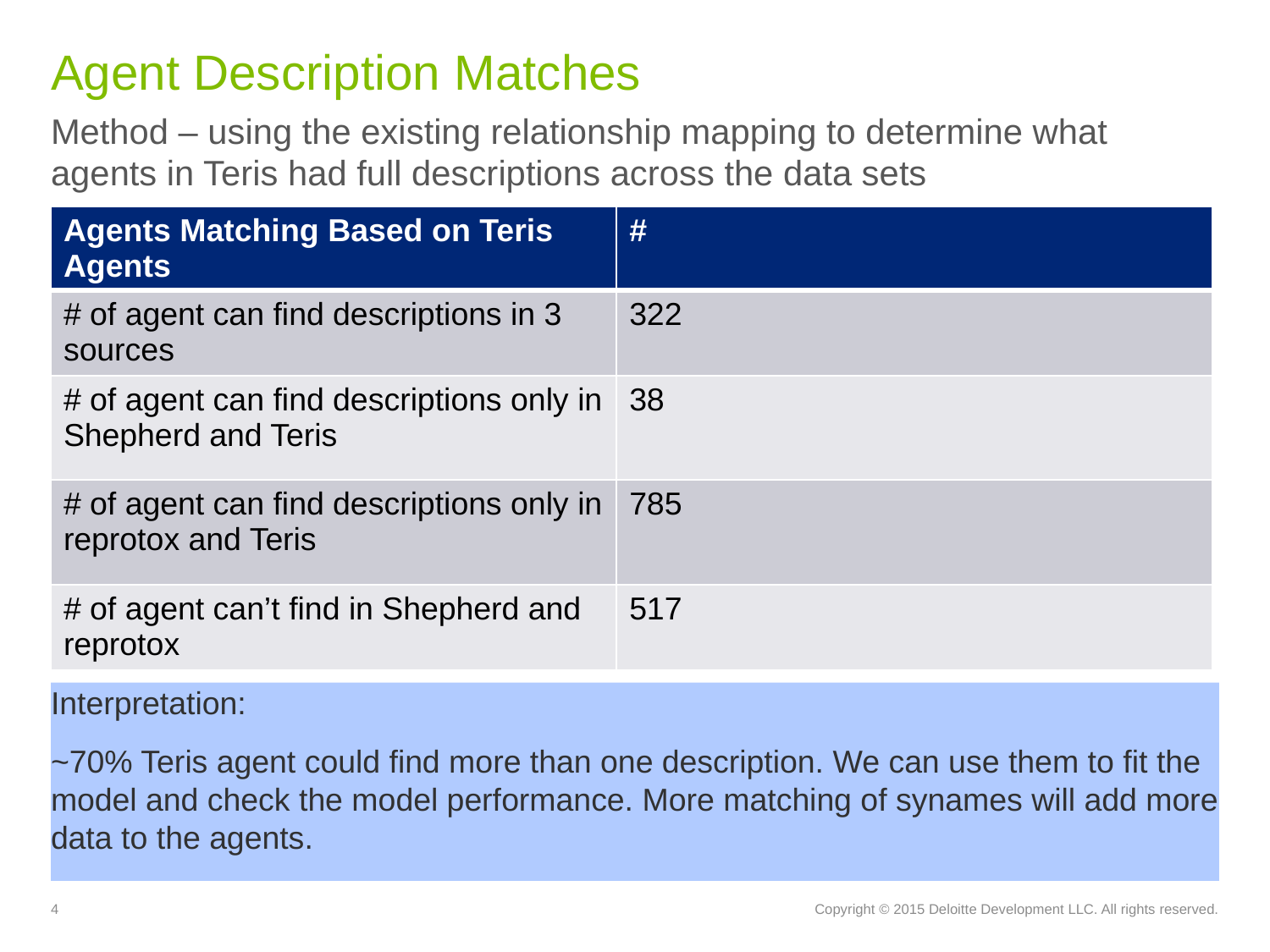

# Agent Description Matches
Method – using the existing relationship mapping to determine what agents in Teris had full descriptions across the data sets
| Agents Matching Based on Teris Agents | # |
| --- | --- |
| # of agent can find descriptions in 3 sources | 322 |
| # of agent can find descriptions only in Shepherd and Teris | 38 |
| # of agent can find descriptions only in reprotox and Teris | 785 |
| # of agent can’t find in Shepherd and reprotox | 517 |
Interpretation:
~70% Teris agent could find more than one description. We can use them to fit the model and check the model performance. More matching of synames will add more data to the agents.